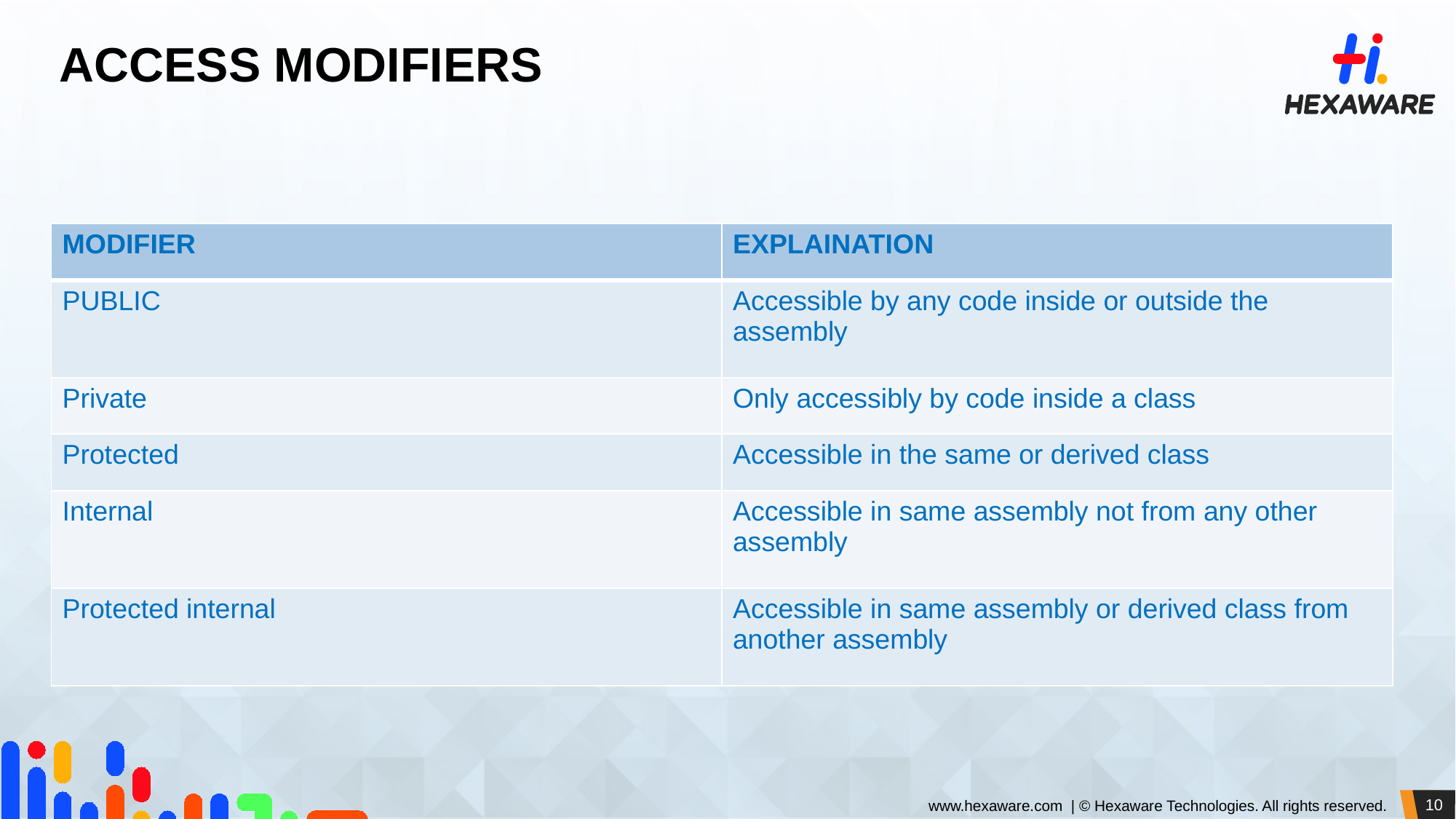

# ACCESS MODIFIERS
| MODIFIER | EXPLAINATION |
| --- | --- |
| PUBLIC | Accessible by any code inside or outside the assembly |
| Private | Only accessibly by code inside a class |
| Protected | Accessible in the same or derived class |
| Internal | Accessible in same assembly not from any other assembly |
| Protected internal | Accessible in same assembly or derived class from another assembly |